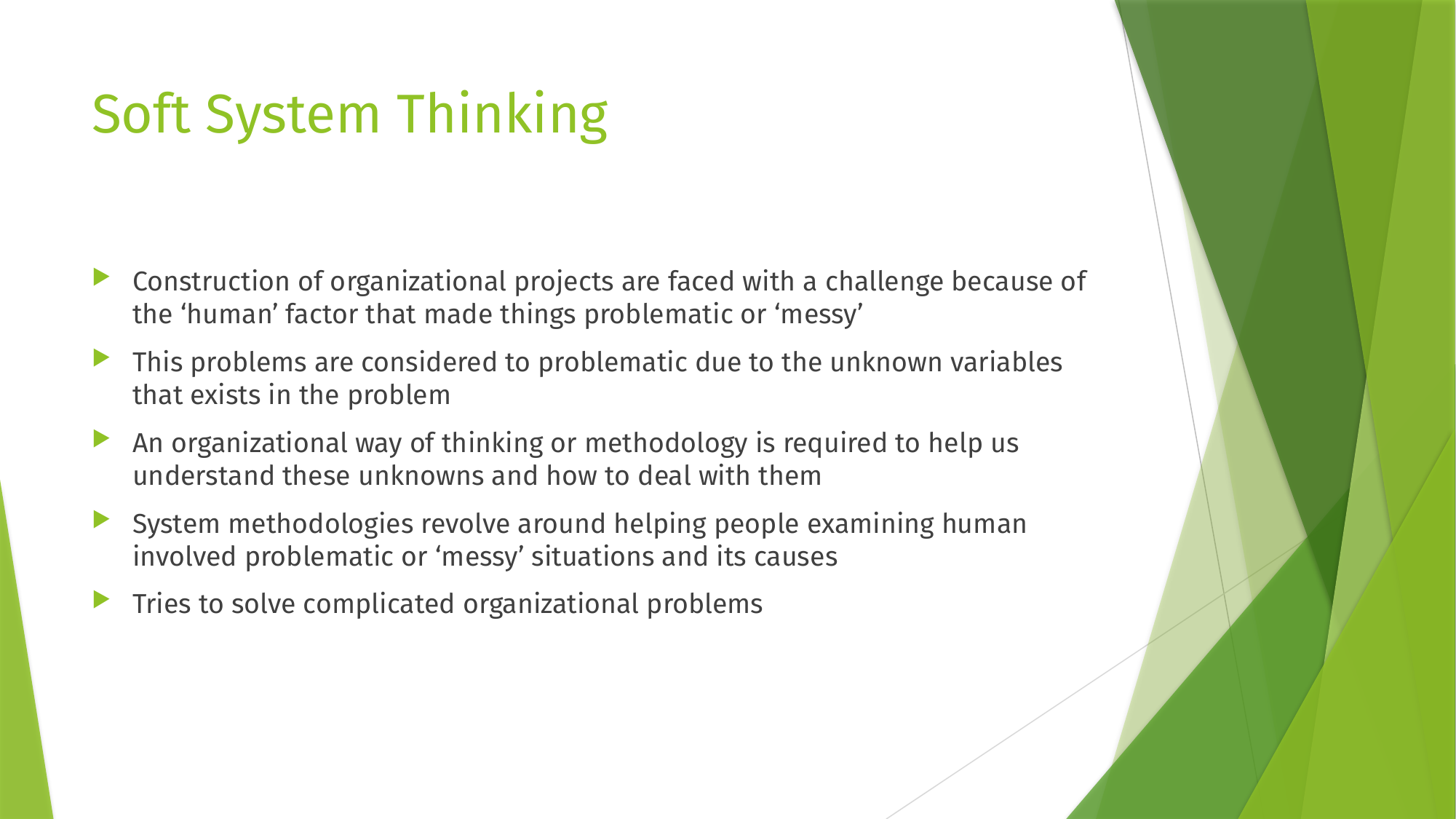

# Soft System Thinking
Construction of organizational projects are faced with a challenge because of the ‘human’ factor that made things problematic or ‘messy’
This problems are considered to problematic due to the unknown variables that exists in the problem
An organizational way of thinking or methodology is required to help us understand these unknowns and how to deal with them
System methodologies revolve around helping people examining human involved problematic or ‘messy’ situations and its causes
Tries to solve complicated organizational problems